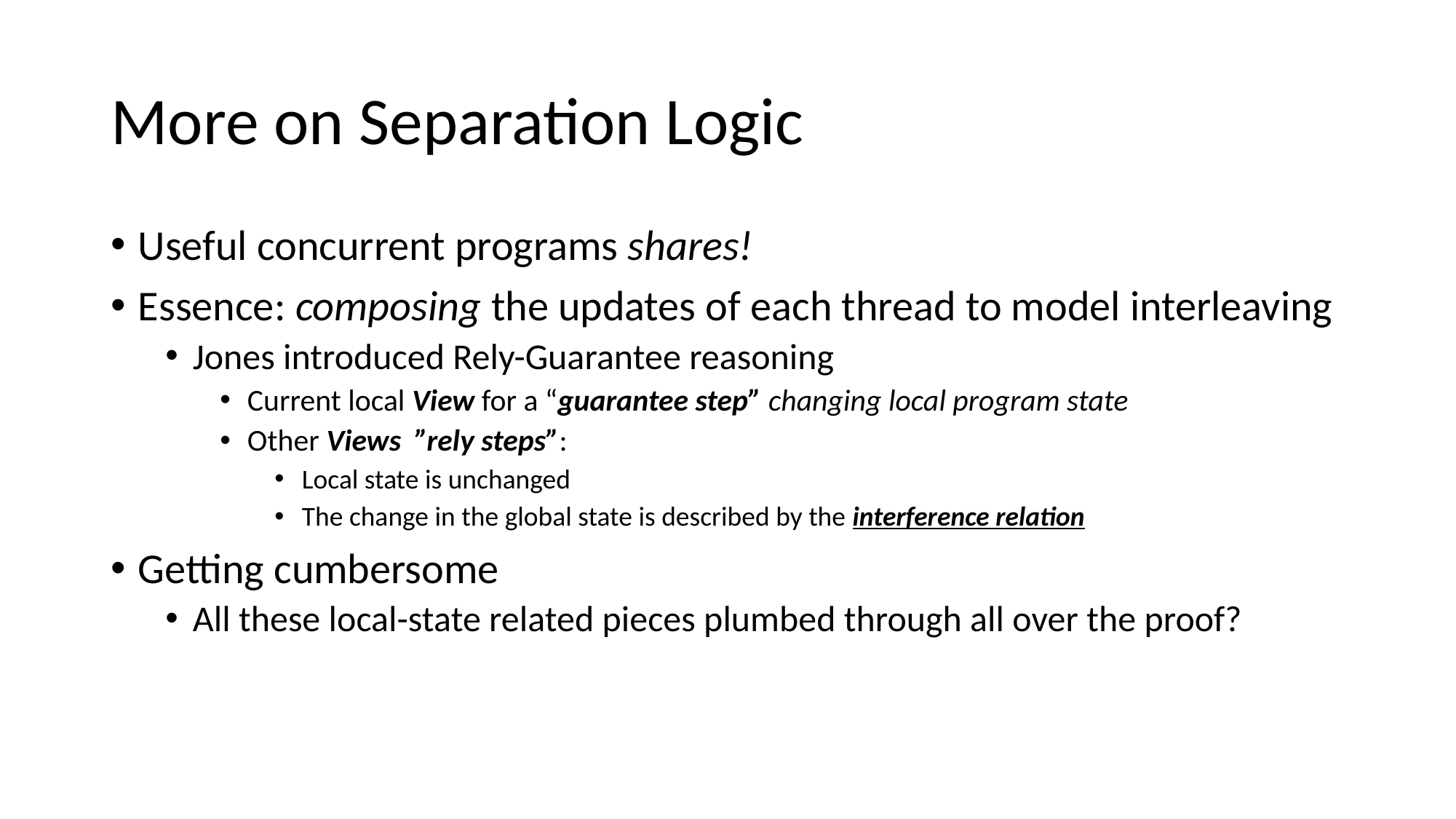

# More on Separation Logic
Useful concurrent programs shares!
Essence: composing the updates of each thread to model interleaving
Jones introduced Rely-Guarantee reasoning
Current local View for a “guarantee step” changing local program state
Other Views  ”rely steps”:
Local state is unchanged
The change in the global state is described by the interference relation
Getting cumbersome
All these local-state related pieces plumbed through all over the proof?